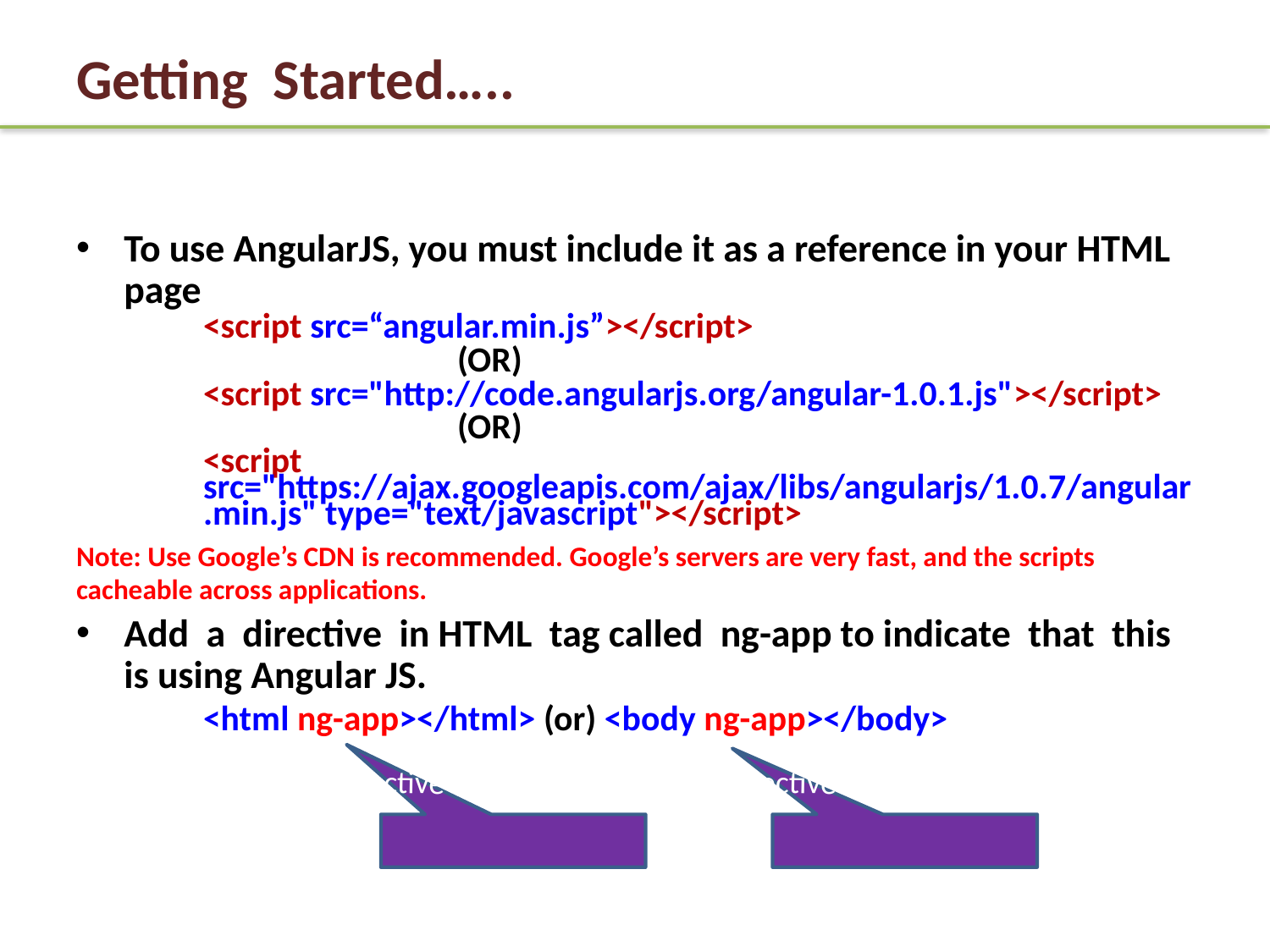

# Getting  Started…..
To use AngularJS, you must include it as a reference in your HTML page
<script src=“angular.min.js”></script>
		(OR)
<script src="http://code.angularjs.org/angular-1.0.1.js"></script>
		(OR)
<script src="https://ajax.googleapis.com/ajax/libs/angularjs/1.0.7/angular.min.js" type="text/javascript"></script>
Note: Use Google’s CDN is recommended. Google’s servers are very fast, and the scripts cacheable across applications.
Add  a  directive  in HTML  tag called  ng-app to indicate  that  this is using Angular JS.
<html ng-app></html> (or) <body ng-app></body>

Directive
Directive